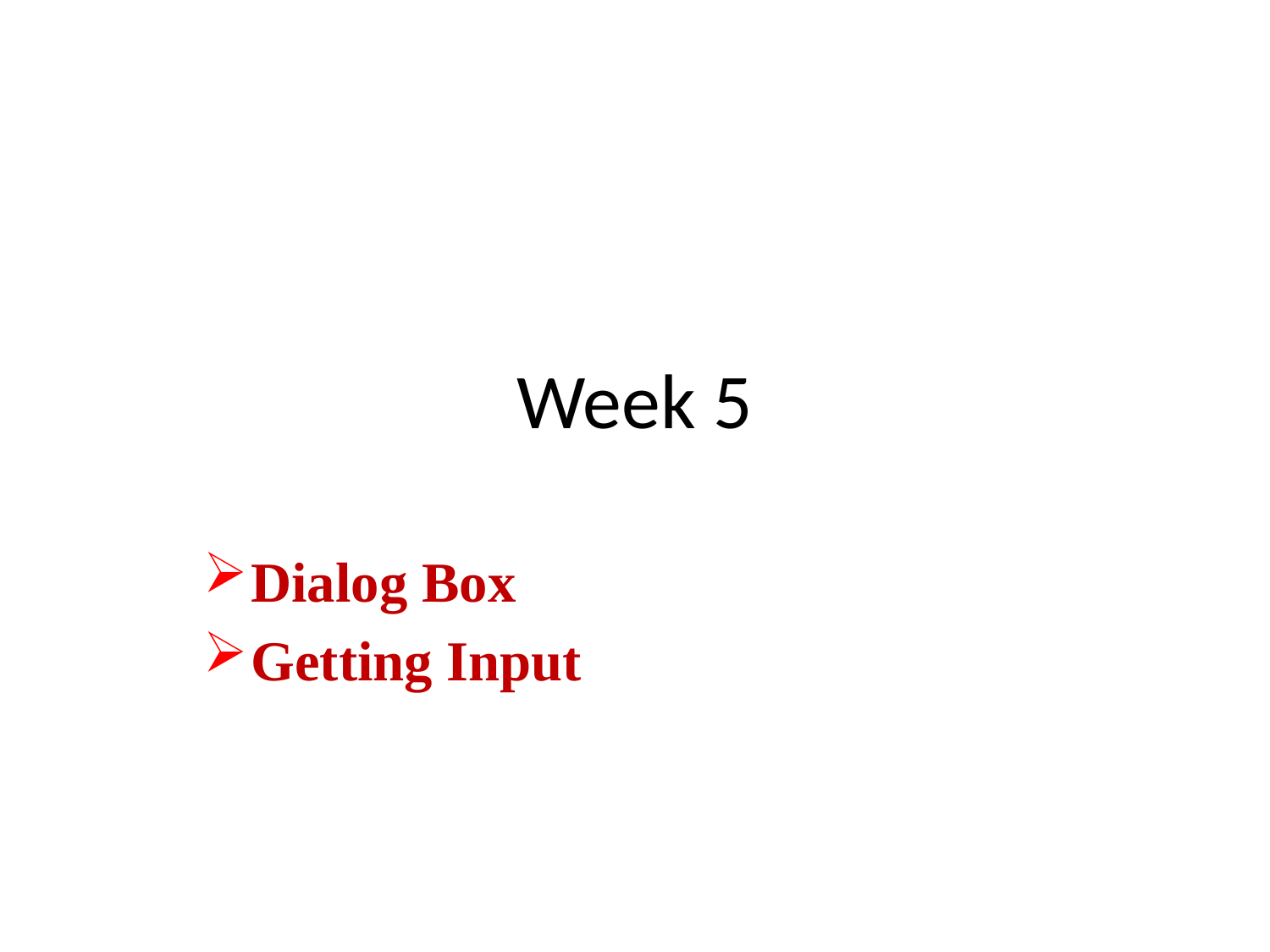

# Week 5
Dialog Box
Getting Input